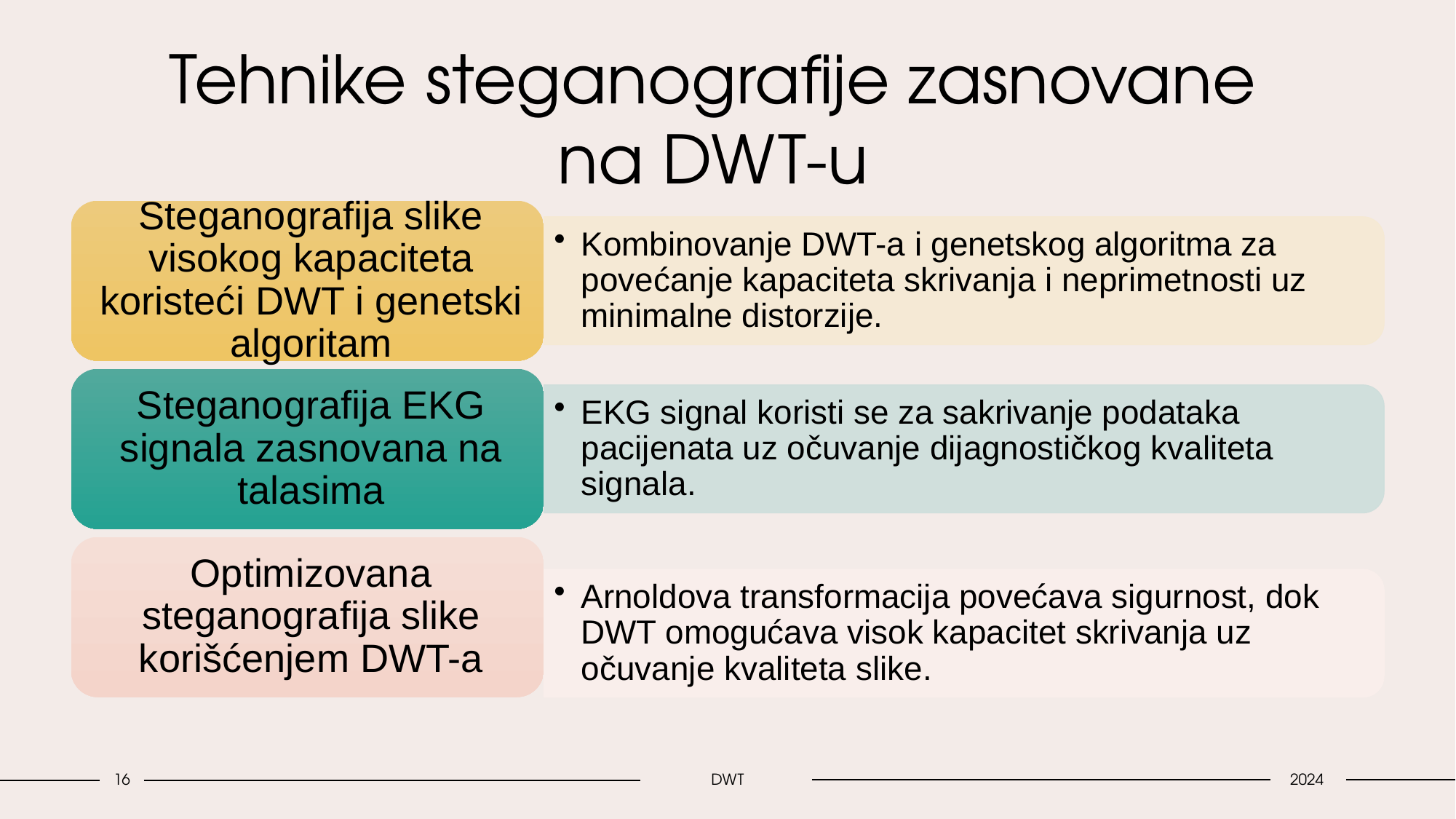

# Tehnike steganografije zasnovane na DWT-u
Kombinovanje DWT-a i genetskog algoritma za povećanje kapaciteta skrivanja i neprimetnosti uz minimalne distorzije.
Steganografija slike visokog kapaciteta koristeći DWT i genetski algoritam
EKG signal koristi se za sakrivanje podataka pacijenata uz očuvanje dijagnostičkog kvaliteta signala.
Steganografija EKG signala zasnovana na talasima
Arnoldova transformacija povećava sigurnost, dok DWT omogućava visok kapacitet skrivanja uz očuvanje kvaliteta slike.
Optimizovana steganografija slike korišćenjem DWT-a
16
DWT
2024